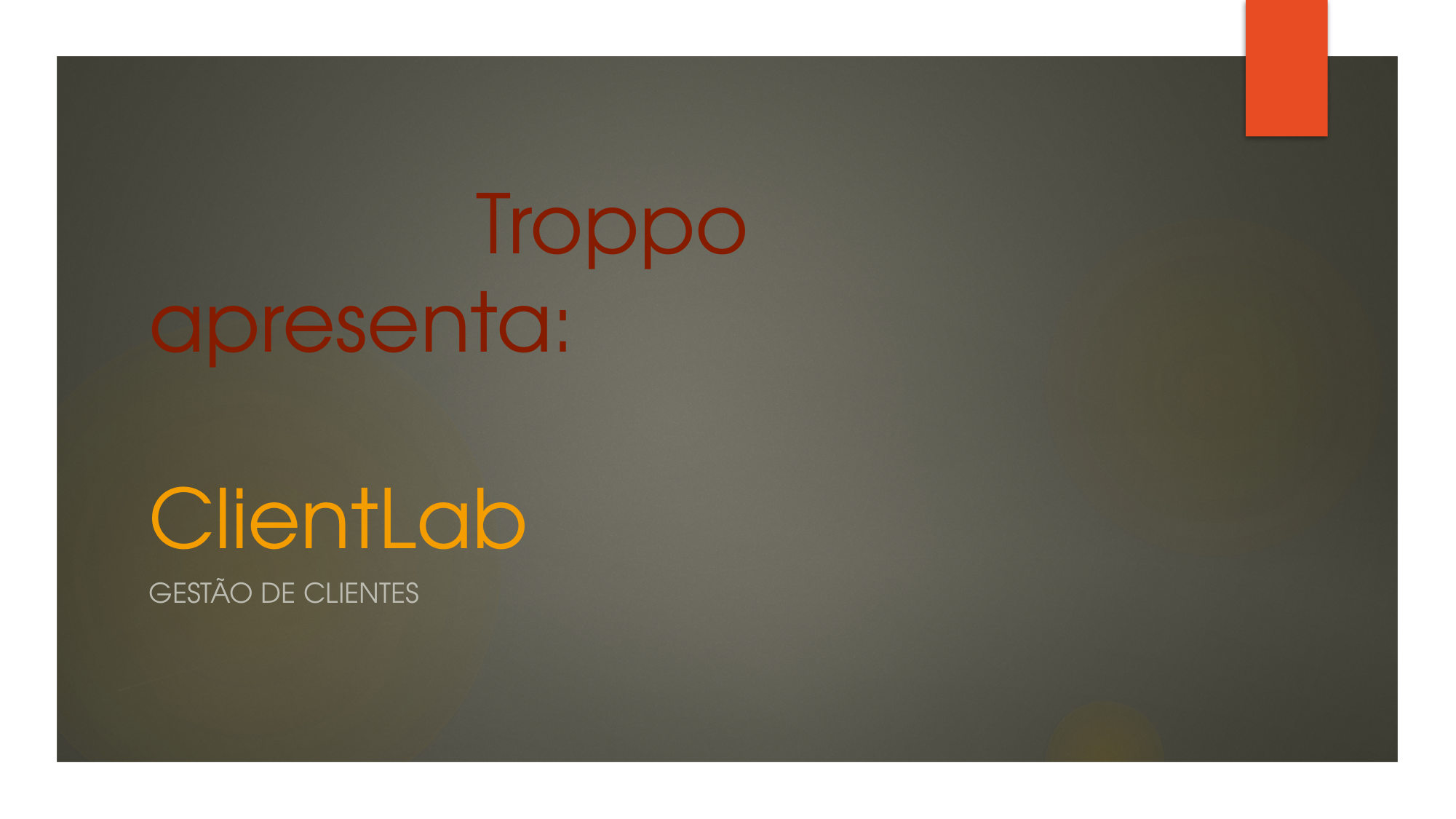

# Troppo apresenta: ClientLab
Gestão de clientes